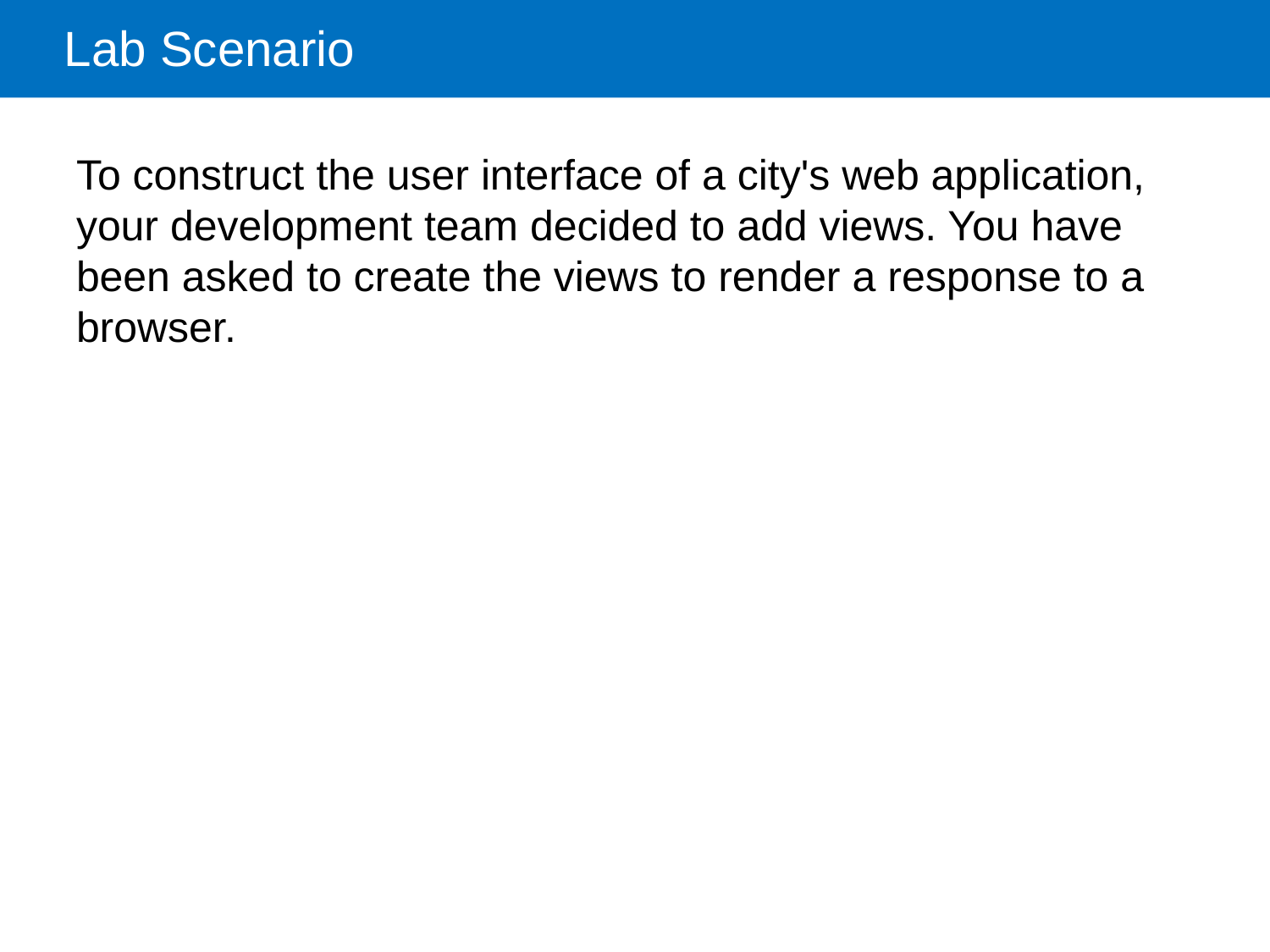

# Lab Scenario
To construct the user interface of a city's web application, your development team decided to add views. You have been asked to create the views to render a response to a browser.